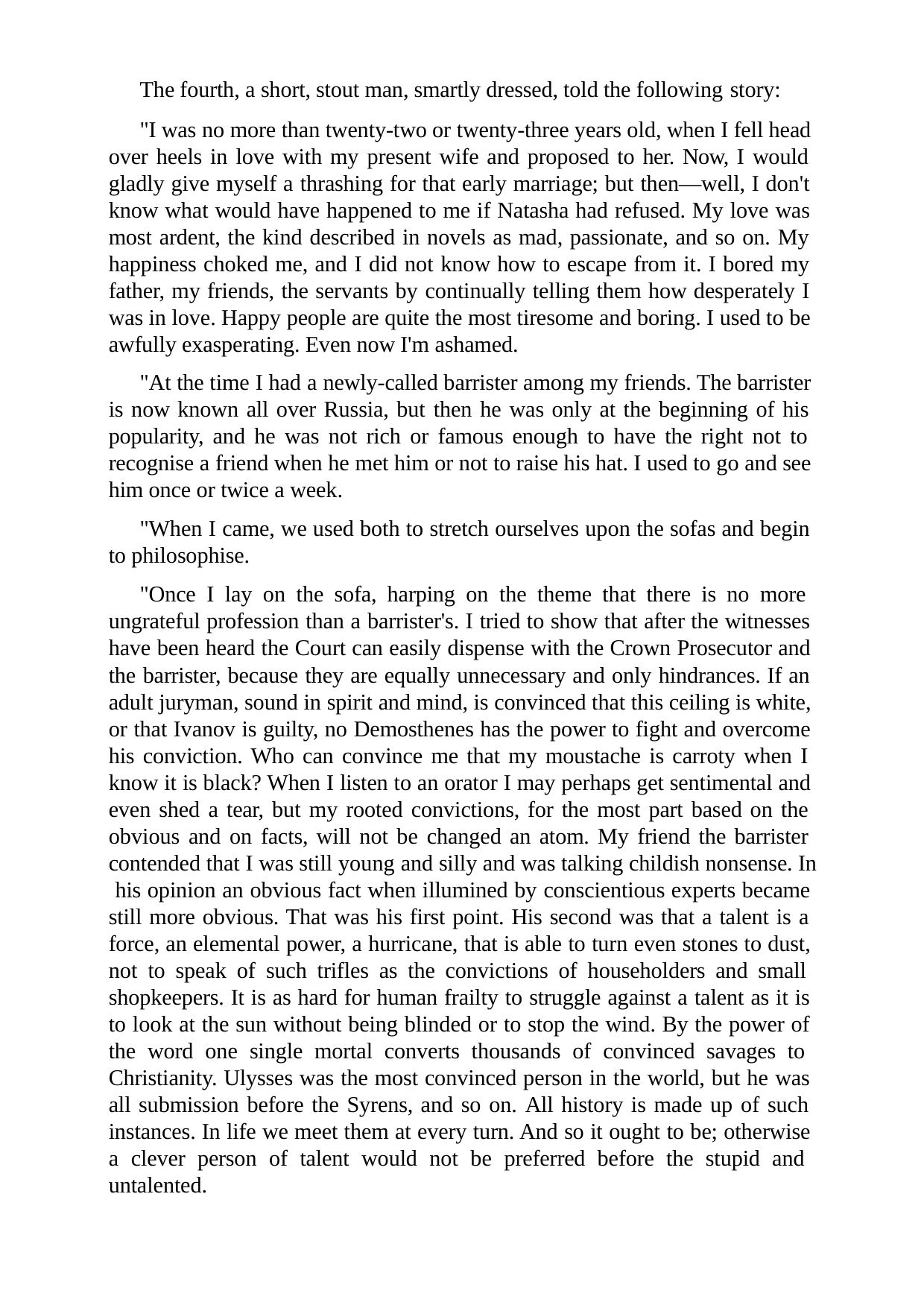

The fourth, a short, stout man, smartly dressed, told the following story:
"I was no more than twenty-two or twenty-three years old, when I fell head  over heels in love with my present wife and proposed to her. Now, I would  gladly give myself a thrashing for that early marriage; but then—well, I don't  know what would have happened to me if Natasha had refused. My love was  most ardent, the kind described in novels as mad, passionate, and so on. My  happiness choked me, and I did not know how to escape from it. I bored my  father, my friends, the servants by continually telling them how desperately I  was in love. Happy people are quite the most tiresome and boring. I used to be  awfully exasperating. Even now I'm ashamed.
"At the time I had a newly-called barrister among my friends. The barrister  is now known all over Russia, but then he was only at the beginning of his  popularity, and he was not rich or famous enough to have the right not to  recognise a friend when he met him or not to raise his hat. I used to go and see  him once or twice a week.
"When I came, we used both to stretch ourselves upon the sofas and begin  to philosophise.
"Once I lay on the sofa, harping on the theme that there is no more  ungrateful profession than a barrister's. I tried to show that after the witnesses  have been heard the Court can easily dispense with the Crown Prosecutor and  the barrister, because they are equally unnecessary and only hindrances. If an  adult juryman, sound in spirit and mind, is convinced that this ceiling is white,  or that Ivanov is guilty, no Demosthenes has the power to fight and overcome  his conviction. Who can convince me that my moustache is carroty when I  know it is black? When I listen to an orator I may perhaps get sentimental and  even shed a tear, but my rooted convictions, for the most part based on the  obvious and on facts, will not be changed an atom. My friend the barrister  contended that I was still young and silly and was talking childish nonsense. In  his opinion an obvious fact when illumined by conscientious experts became  still more obvious. That was his first point. His second was that a talent is a  force, an elemental power, a hurricane, that is able to turn even stones to dust,  not to speak of such trifles as the convictions of householders and small  shopkeepers. It is as hard for human frailty to struggle against a talent as it is  to look at the sun without being blinded or to stop the wind. By the power of  the word one single mortal converts thousands of convinced savages to  Christianity. Ulysses was the most convinced person in the world, but he was  all submission before the Syrens, and so on. All history is made up of such  instances. In life we meet them at every turn. And so it ought to be; otherwise  a clever person of talent would not be preferred before the stupid and  untalented.